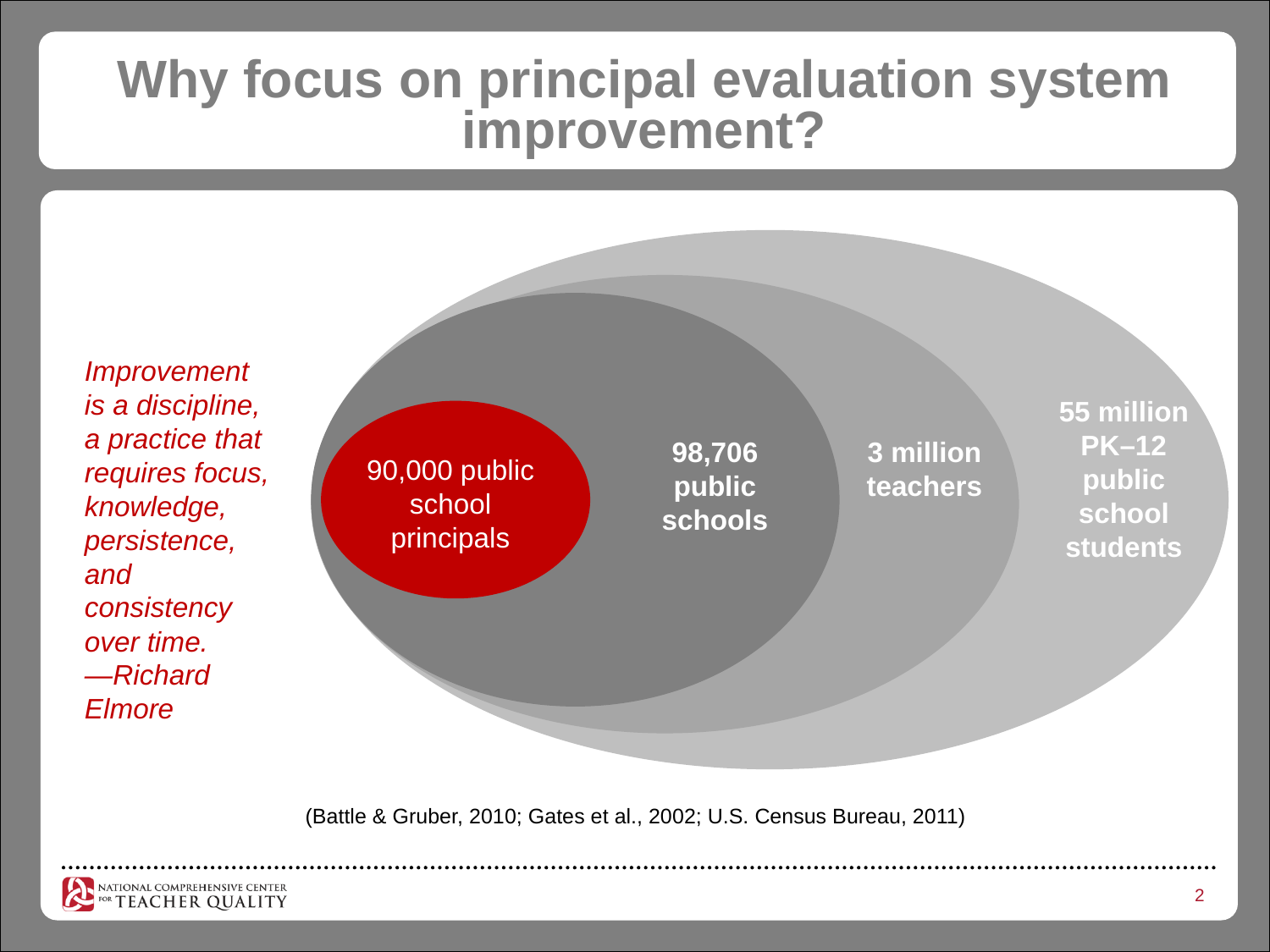

# Why focus on principal evaluation system improvement?

55 million PK–12 public school students

98,706 public schools
3 million teachers
90,000 public school principals
Improvement is a discipline, a practice that requires focus, knowledge, persistence, and consistency over time.
—Richard Elmore

(Battle & Gruber, 2010; Gates et al., 2002; U.S. Census Bureau, 2011)